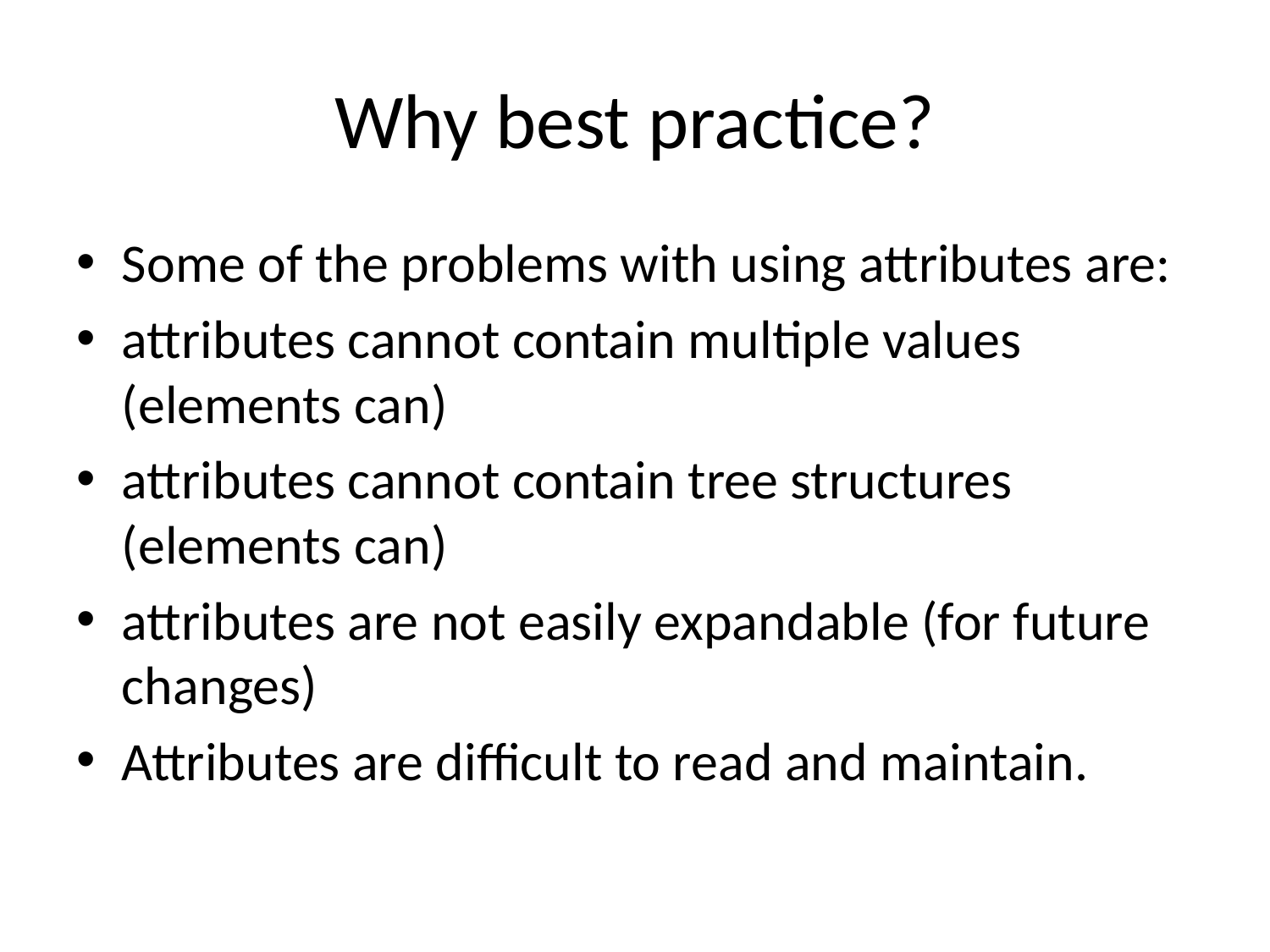

# Why best practice?
Some of the problems with using attributes are:
attributes cannot contain multiple values (elements can)
attributes cannot contain tree structures (elements can)
attributes are not easily expandable (for future changes)
Attributes are difficult to read and maintain.